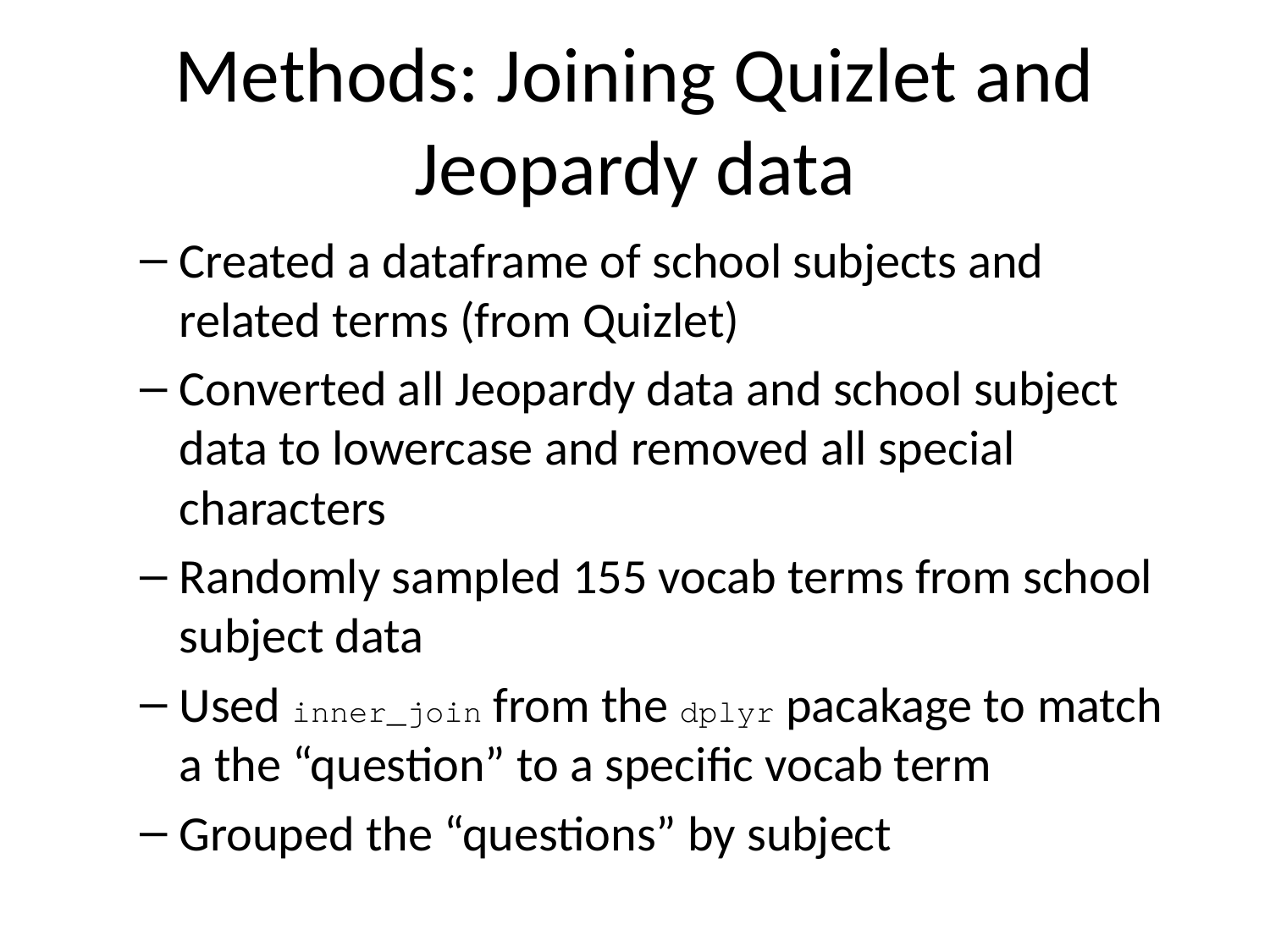

# Methods: Joining Quizlet and Jeopardy data
Created a dataframe of school subjects and related terms (from Quizlet)
Converted all Jeopardy data and school subject data to lowercase and removed all special characters
Randomly sampled 155 vocab terms from school subject data
Used inner_join from the dplyr pacakage to match a the “question” to a specific vocab term
Grouped the “questions” by subject